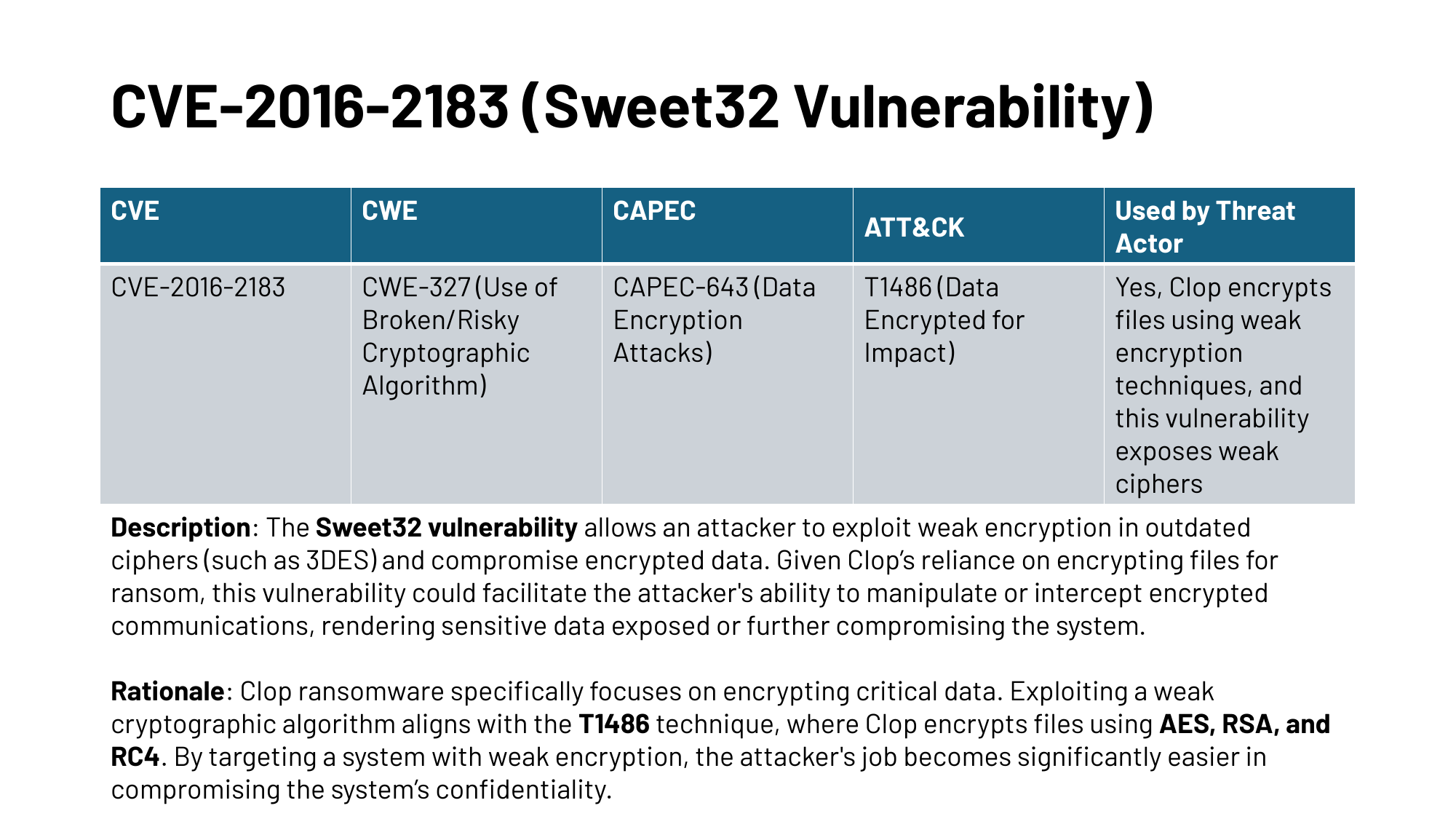

# CVE-2016-2183 (Sweet32 Vulnerability)
| CVE | CWE | CAPEC | ATT&CK | Used by Threat Actor |
| --- | --- | --- | --- | --- |
| CVE-2016-2183 | CWE-327 (Use of Broken/Risky Cryptographic Algorithm) | CAPEC-643 (Data Encryption Attacks) | T1486 (Data Encrypted for Impact) | Yes, Clop encrypts files using weak encryption techniques, and this vulnerability exposes weak ciphers |
Description: The Sweet32 vulnerability allows an attacker to exploit weak encryption in outdated ciphers (such as 3DES) and compromise encrypted data. Given Clop’s reliance on encrypting files for ransom, this vulnerability could facilitate the attacker's ability to manipulate or intercept encrypted communications, rendering sensitive data exposed or further compromising the system.

Rationale: Clop ransomware specifically focuses on encrypting critical data. Exploiting a weak cryptographic algorithm aligns with the T1486 technique, where Clop encrypts files using AES, RSA, and RC4. By targeting a system with weak encryption, the attacker's job becomes significantly easier in compromising the system’s confidentiality.